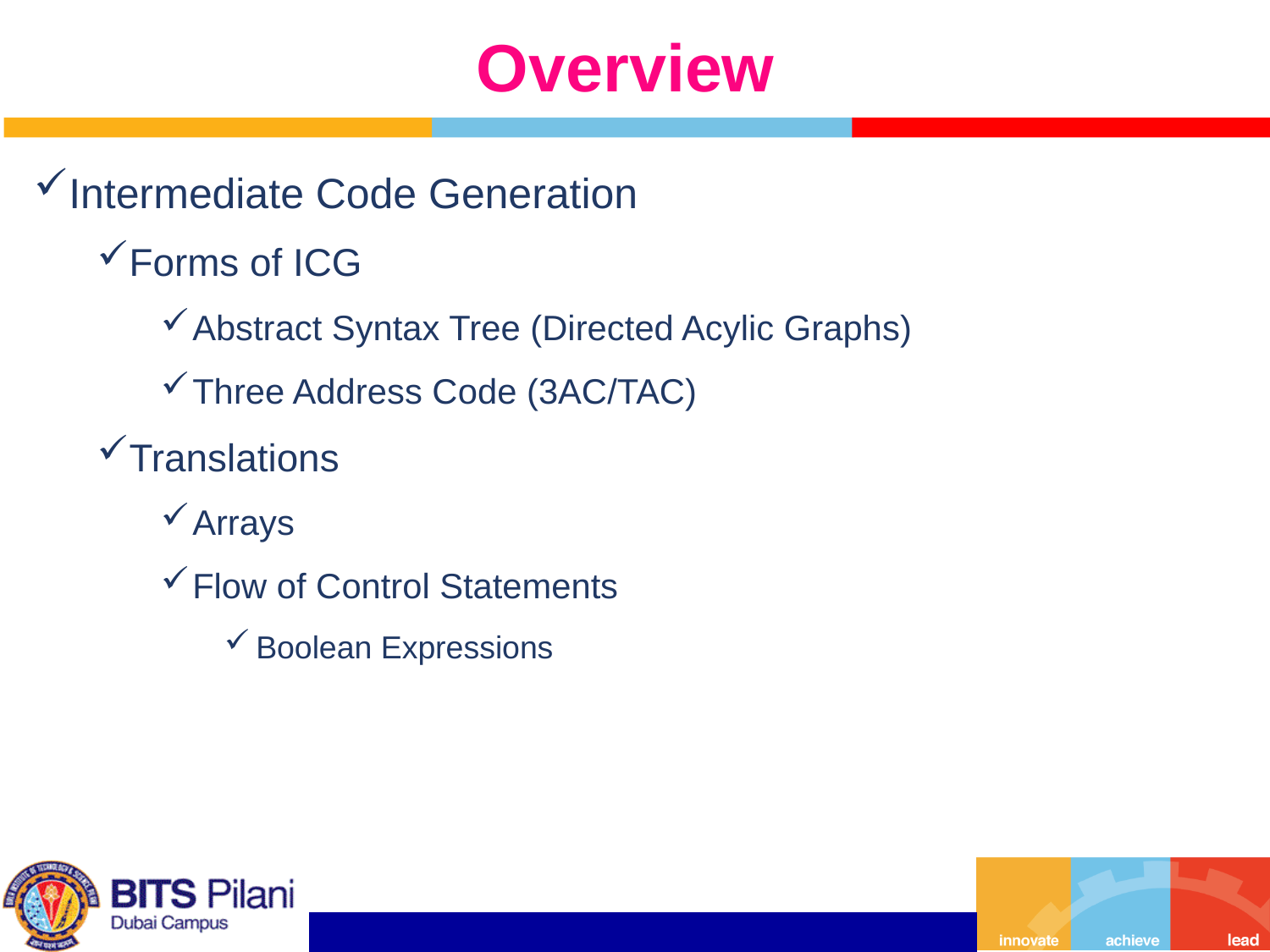

# Overview
Intermediate Code Generation
Forms of ICG
Abstract Syntax Tree (Directed Acylic Graphs)
Three Address Code (3AC/TAC)
Translations
Arrays
Flow of Control Statements
Boolean Expressions
4